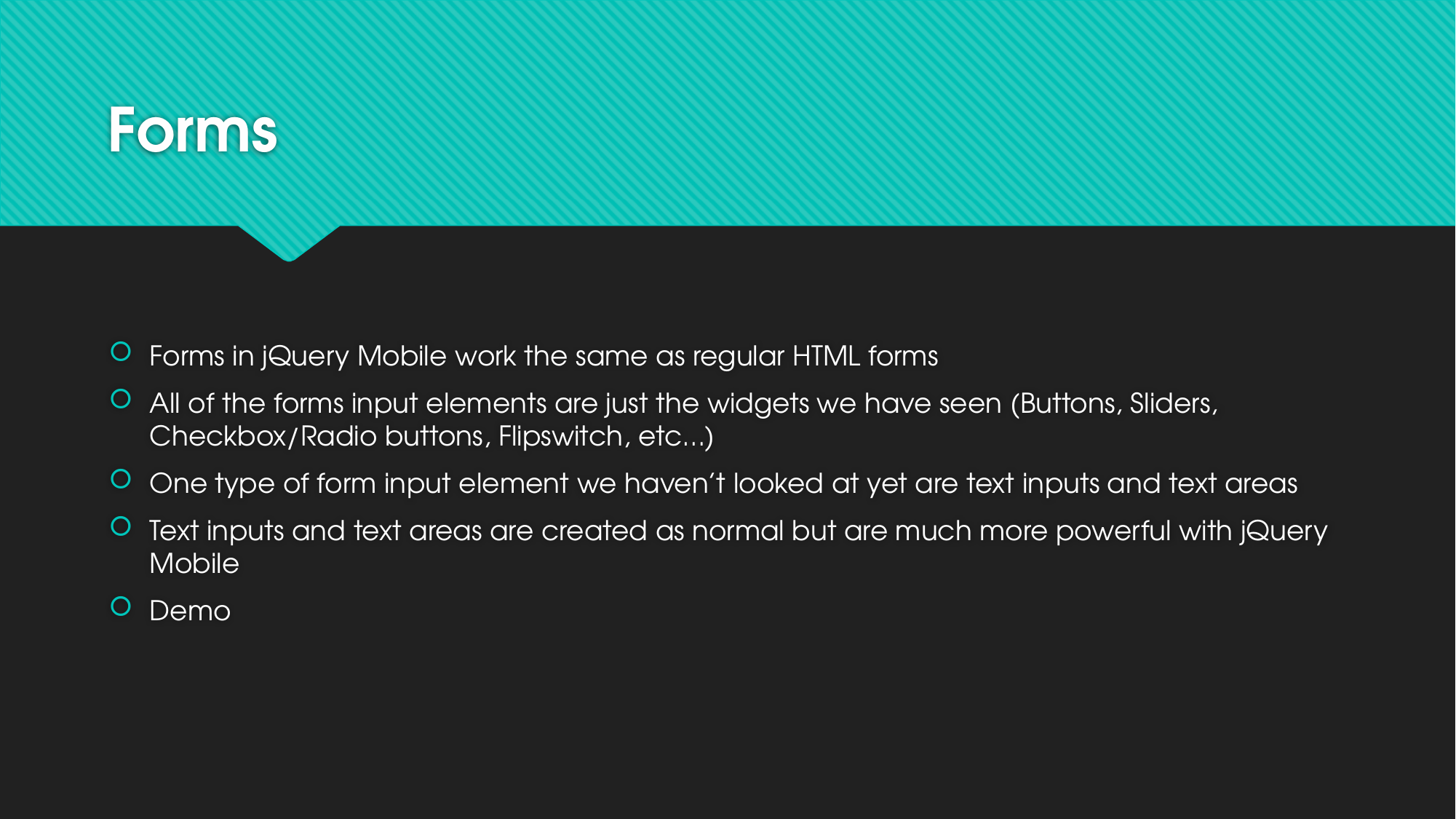

# Forms
Forms in jQuery Mobile work the same as regular HTML forms
All of the forms input elements are just the widgets we have seen (Buttons, Sliders, Checkbox/Radio buttons, Flipswitch, etc…)
One type of form input element we haven’t looked at yet are text inputs and text areas
Text inputs and text areas are created as normal but are much more powerful with jQuery Mobile
Demo